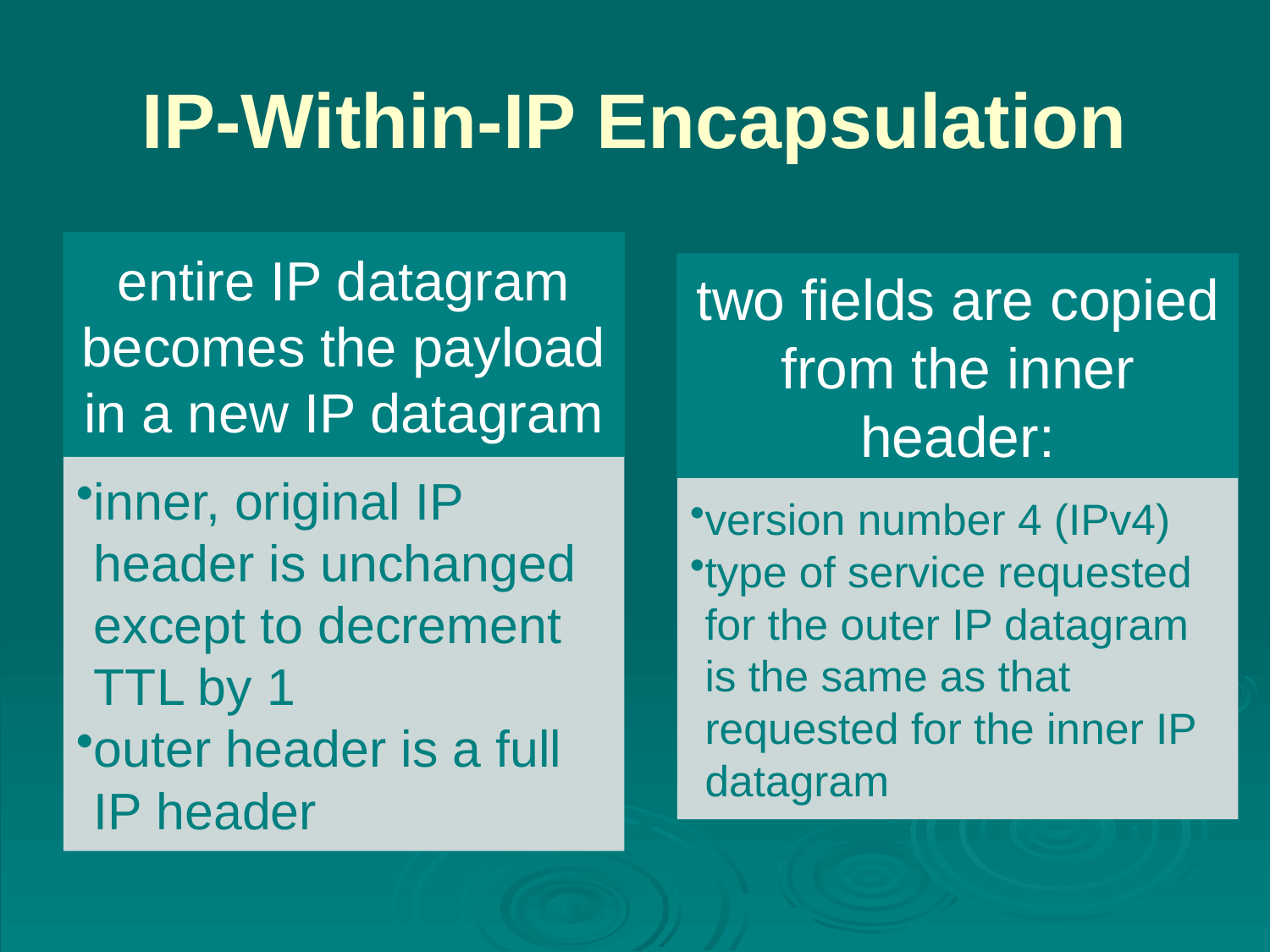

# IP-Within-IP Encapsulation
entire IP datagram becomes the payload in a new IP datagram
inner, original IP header is unchanged except to decrement TTL by 1
outer header is a full IP header
two fields are copied from the inner header:
version number 4 (IPv4)
type of service requested for the outer IP datagram is the same as that requested for the inner IP datagram